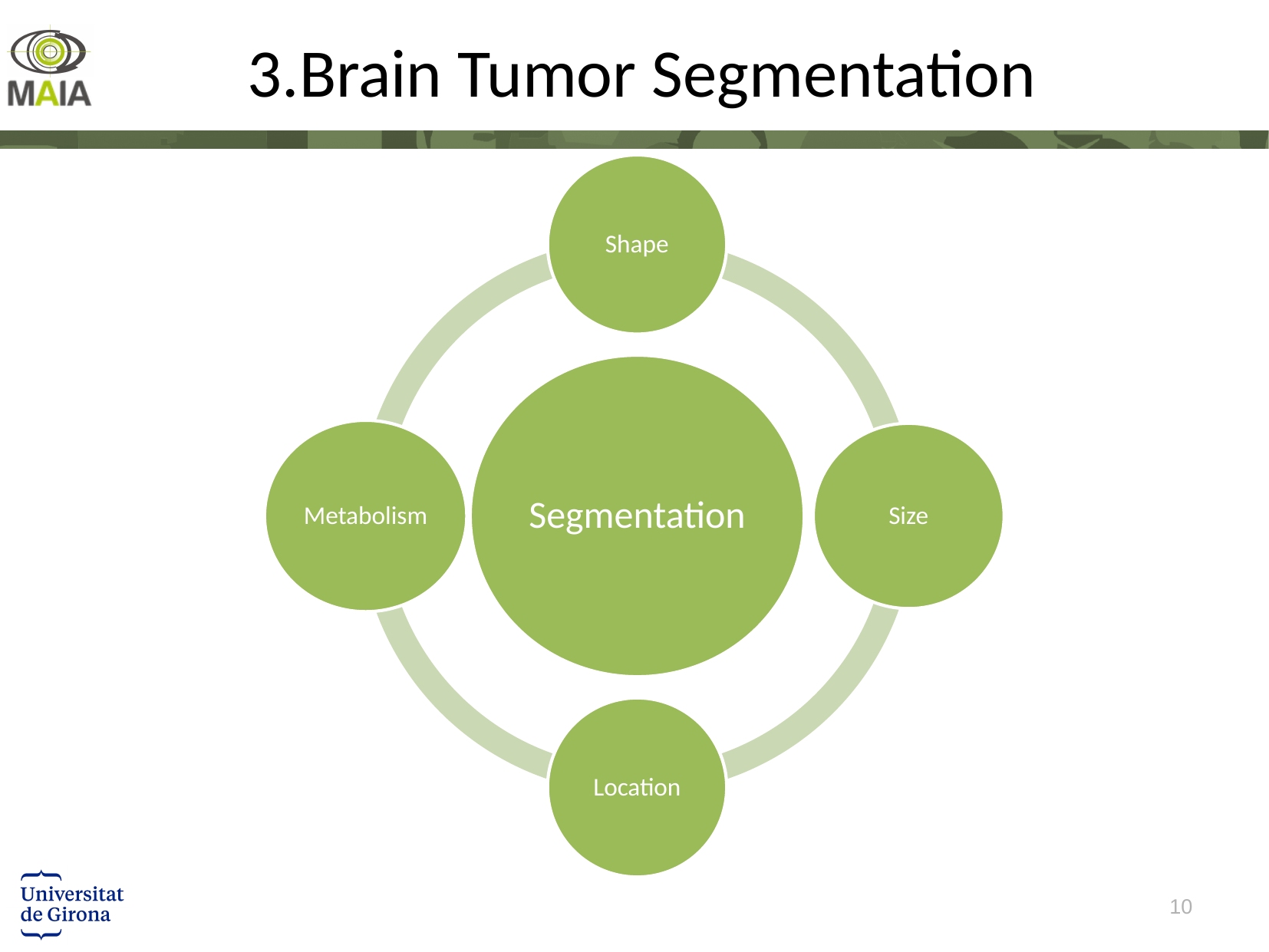

# 3.Brain Tumor Segmentation
Segmentation
Shape
Size
Location
Metabolism
10